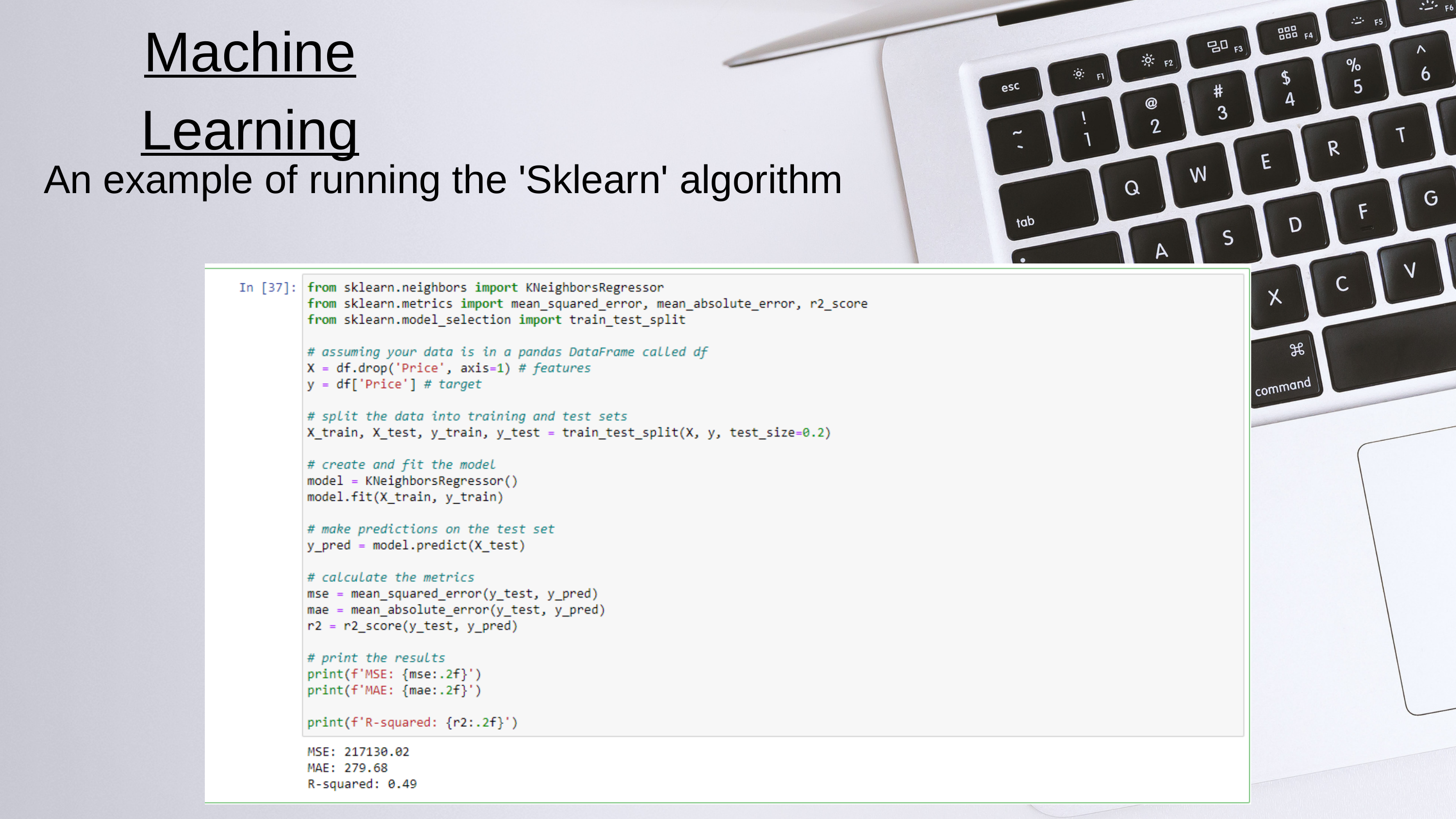

Machine Learning
An example of running the 'Sklearn' algorithm